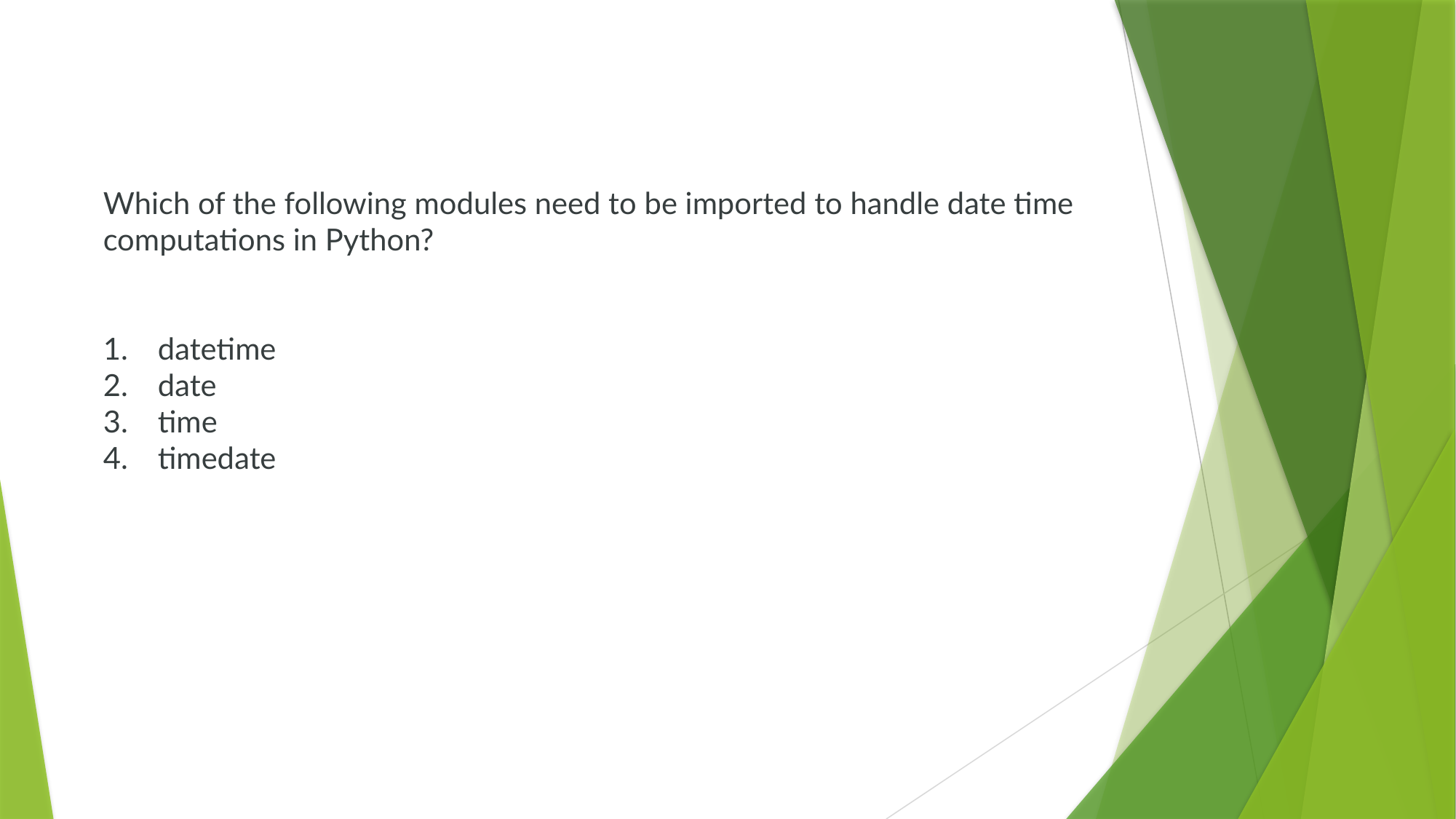

Which of the following modules need to be imported to handle date time computations in Python?

datetime
date
time
timedate